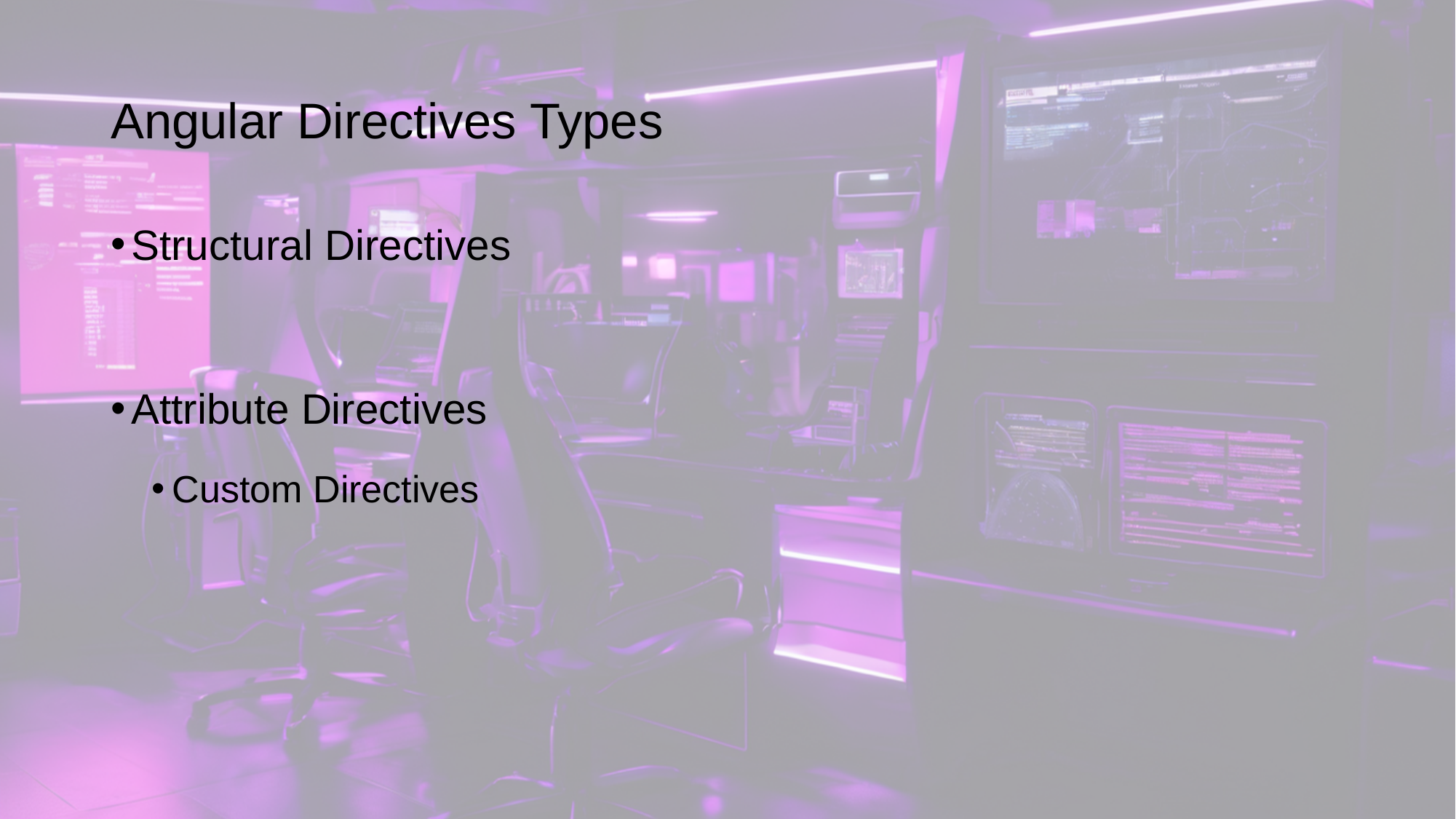

# Angular Directives Types
Structural Directives

Attribute Directives
Custom Directives